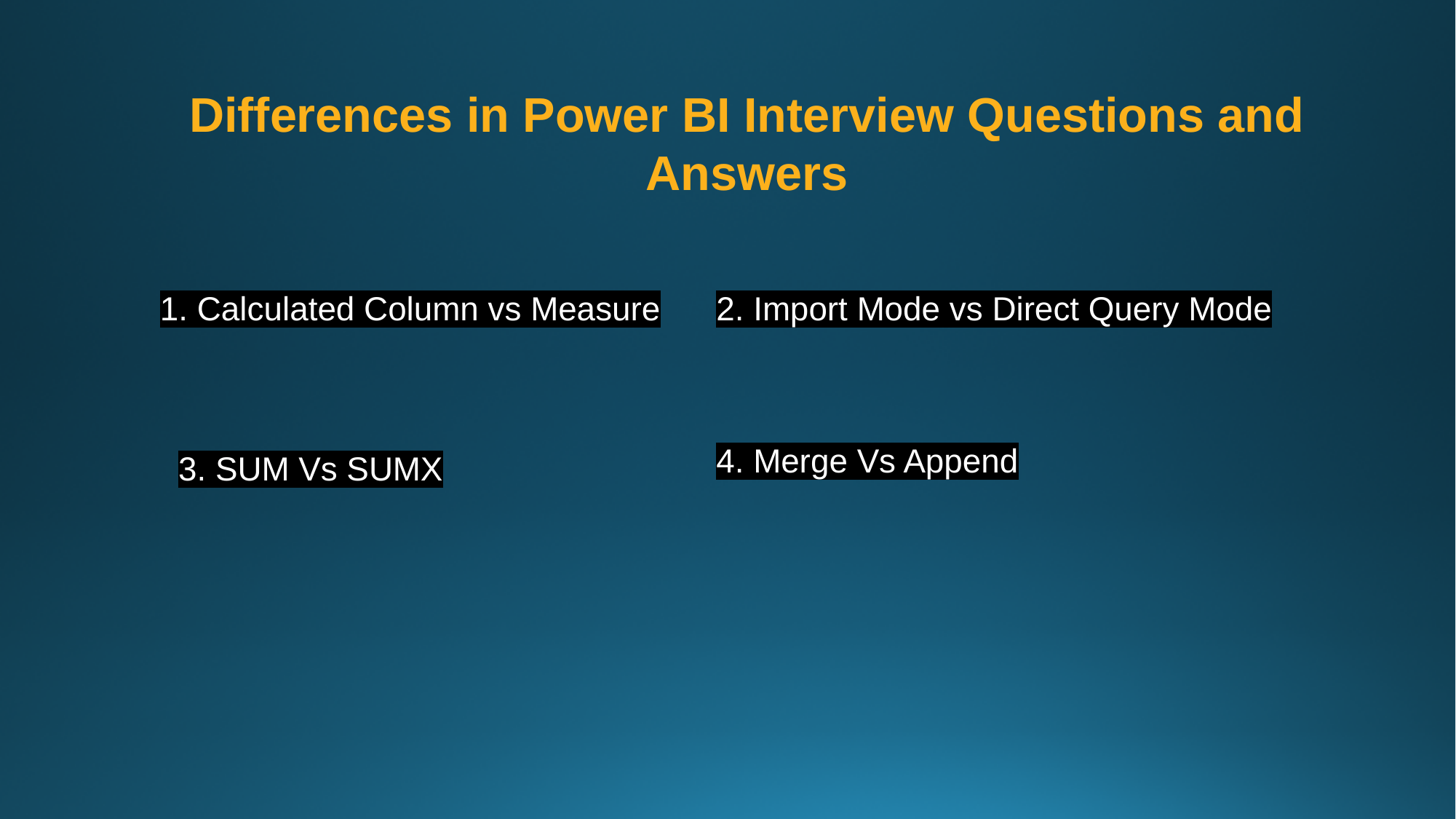

Differences in Power BI Interview Questions and Answers
1. Calculated Column vs Measure
2. Import Mode vs Direct Query Mode
4. Merge Vs Append
3. SUM Vs SUMX